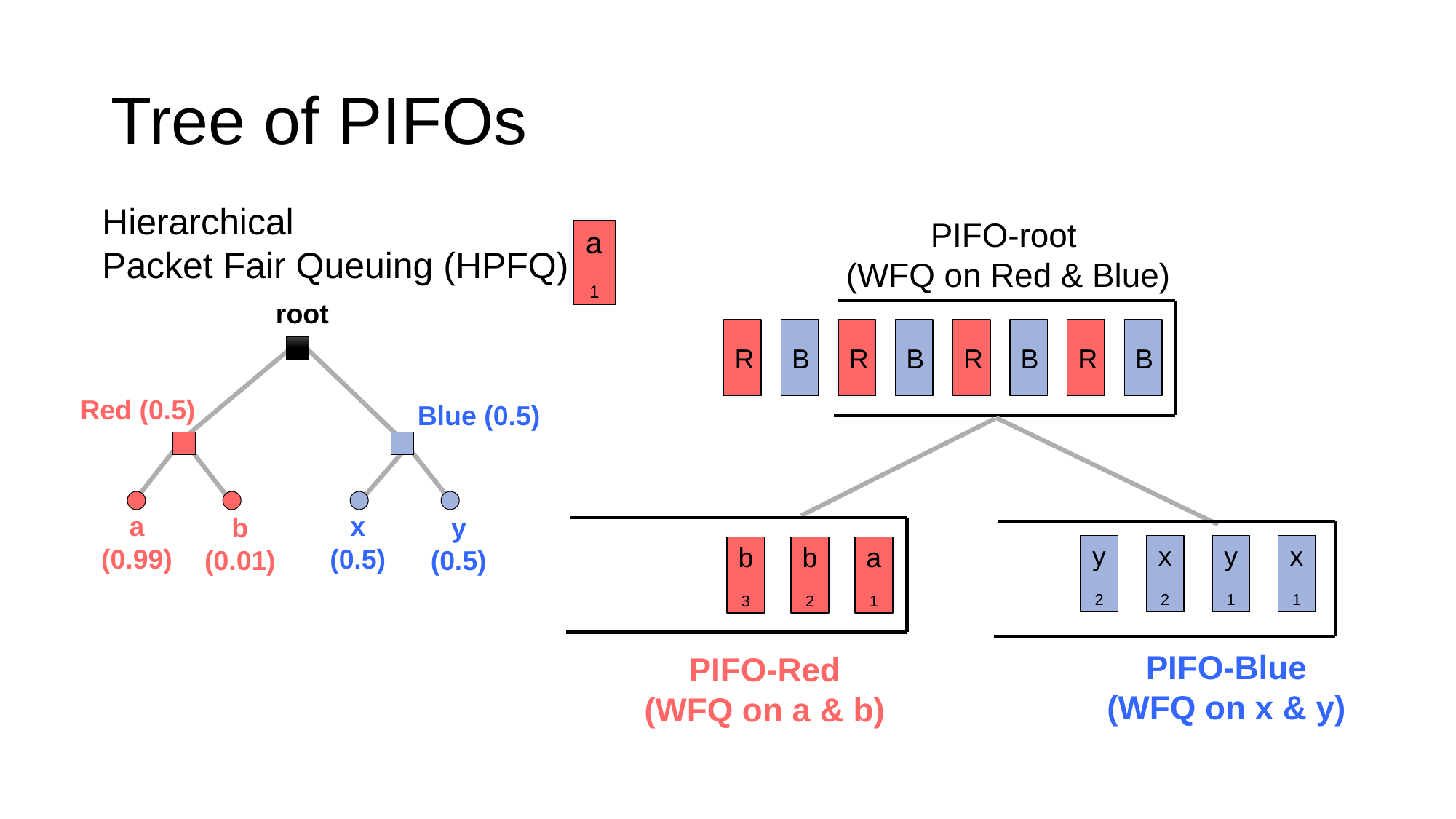

# Tree of PIFOs
Hierarchical
Packet Fair Queuing (HPFQ)
PIFO-root
(WFQ on Red & Blue)
a1
a1
root

Red (0.5)
Blue (0.5)
a
(0.99)
x
(0.5)
b
(0.01)
y
(0.5)

B
B
B
R
R
B
R
R
y2
x2
y1
x1
b3
b2
b1
a1
PIFO-Blue
(WFQ on x & y)
PIFO-Red
(WFQ on a & b)